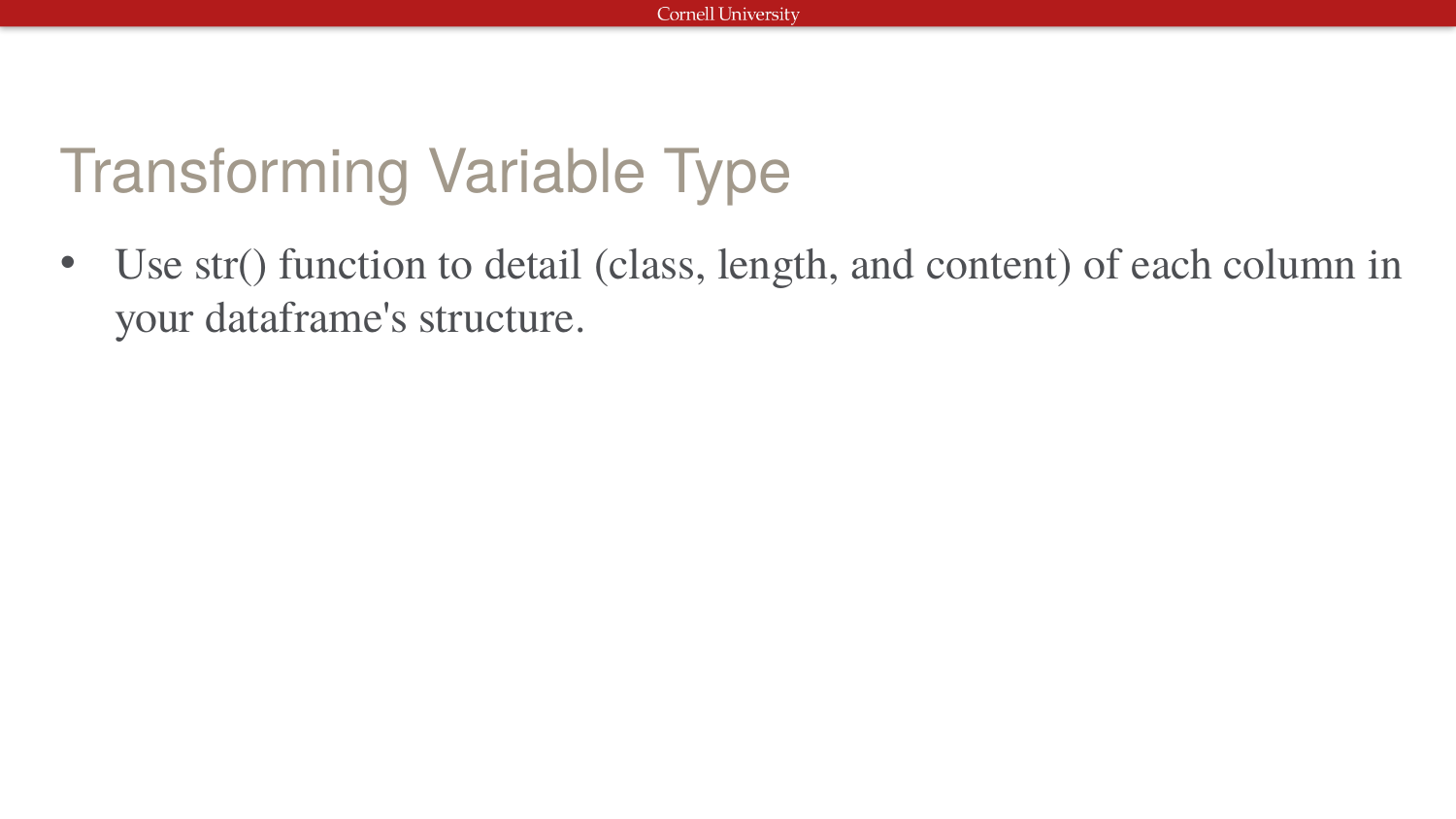

# Transforming Variable Type
Use str() function to detail (class, length, and content) of each column in your dataframe's structure.